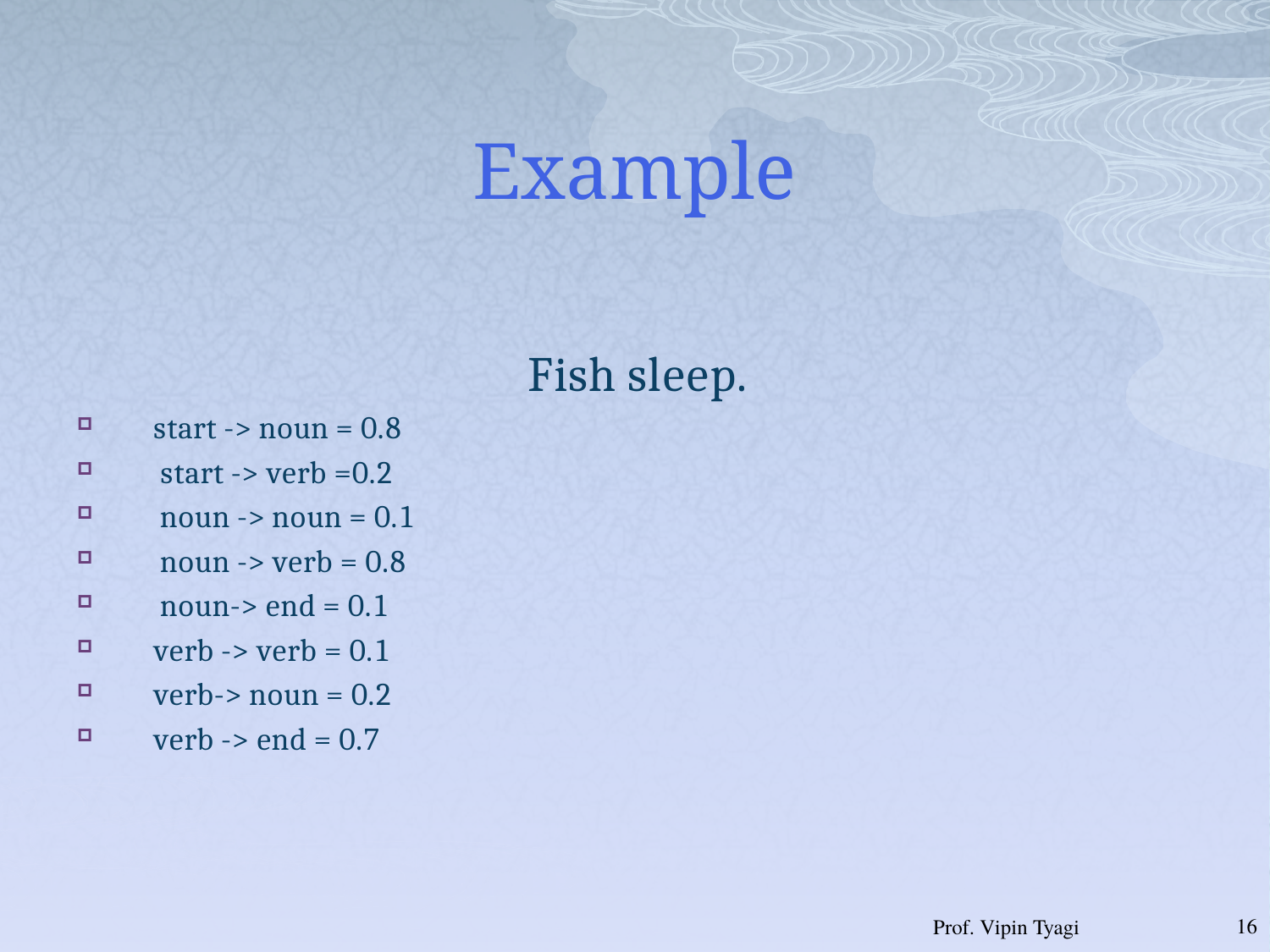

# Example

Fish sleep.
    start -> noun = 0.8
     start -> verb =0.2
     noun -> noun = 0.1
     noun -> verb = 0.8
     noun-> end = 0.1
    verb -> verb = 0.1
    verb-> noun = 0.2
    verb -> end = 0.7
Prof. Vipin Tyagi
16